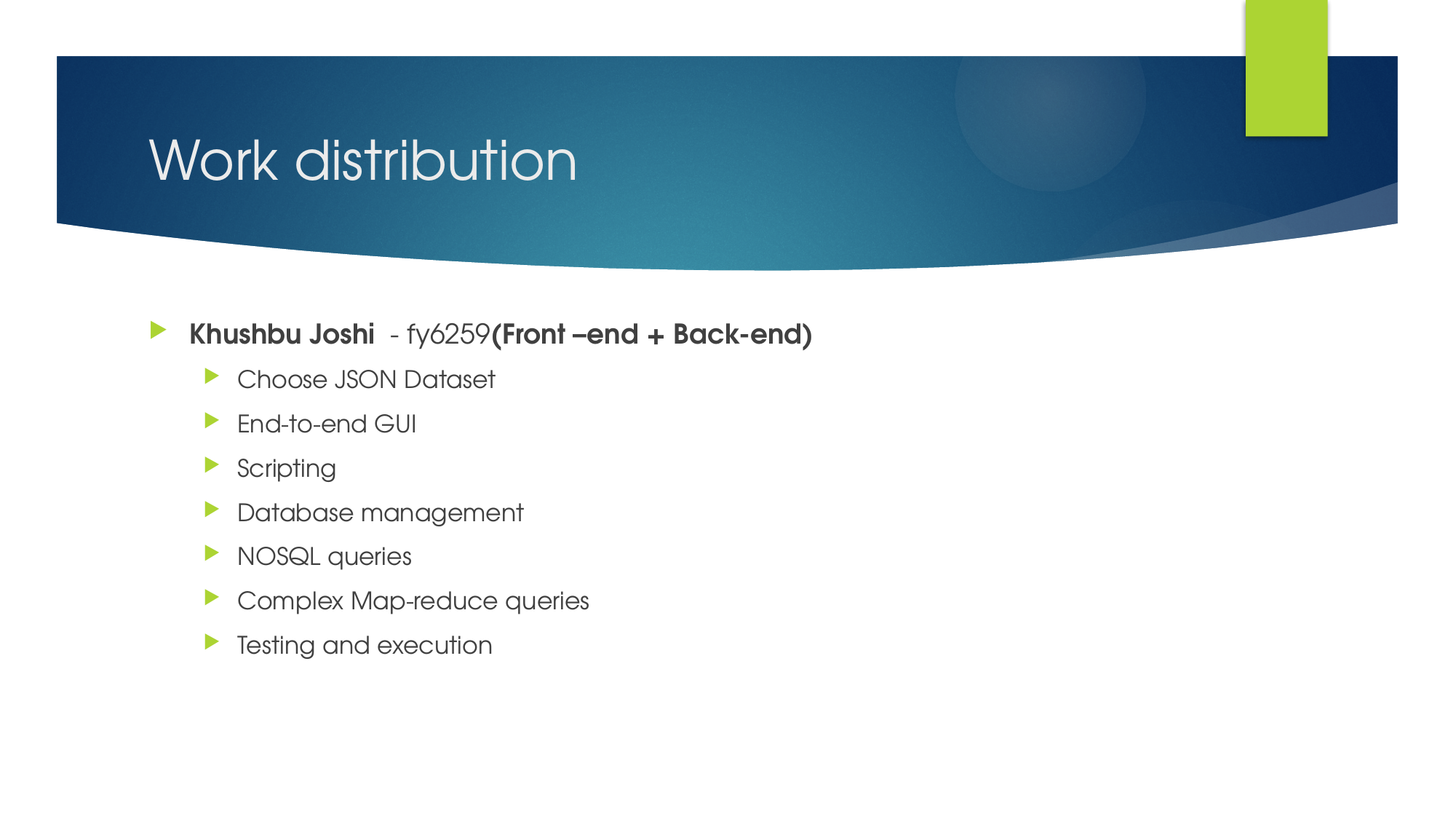

# Work distribution
Khushbu Joshi  - fy6259(Front –end + Back-end)
Choose JSON Dataset
End-to-end GUI
Scripting
Database management
NOSQL queries
Complex Map-reduce queries
Testing and execution